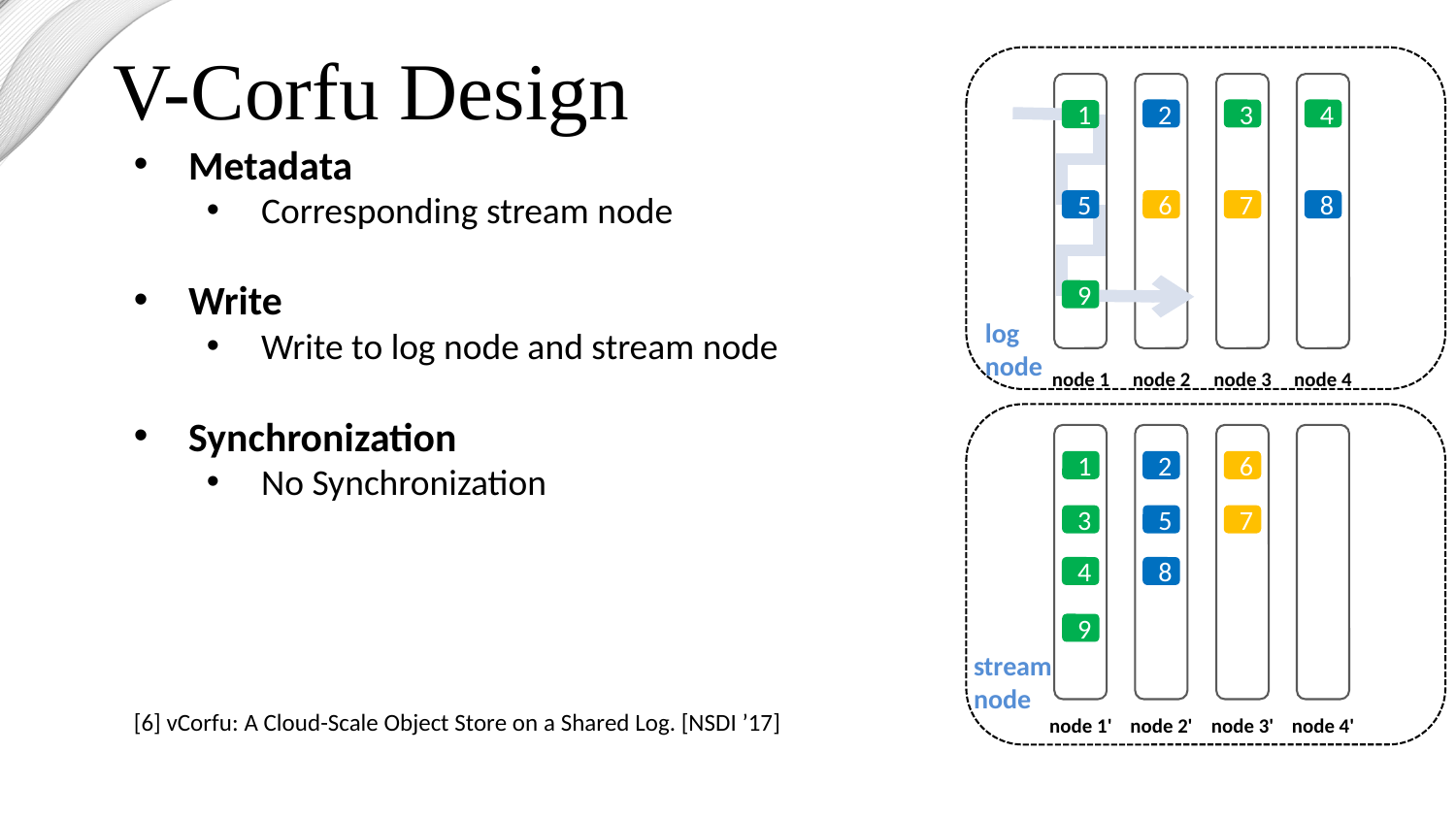

V-Corfu Design

node 1
node 2
node 3
node 4
2
3
4
1
Metadata
Corresponding stream node

Write
Write to log node and stream node

Synchronization
No Synchronization

[6] vCorfu: A Cloud-Scale Object Store on a Shared Log. [NSDI ’17]
5
6
7
8
9
log node

1
2
6
3
5
7
4
8
9
stream node
node 1'
node 2'
node 3'
node 4'
14